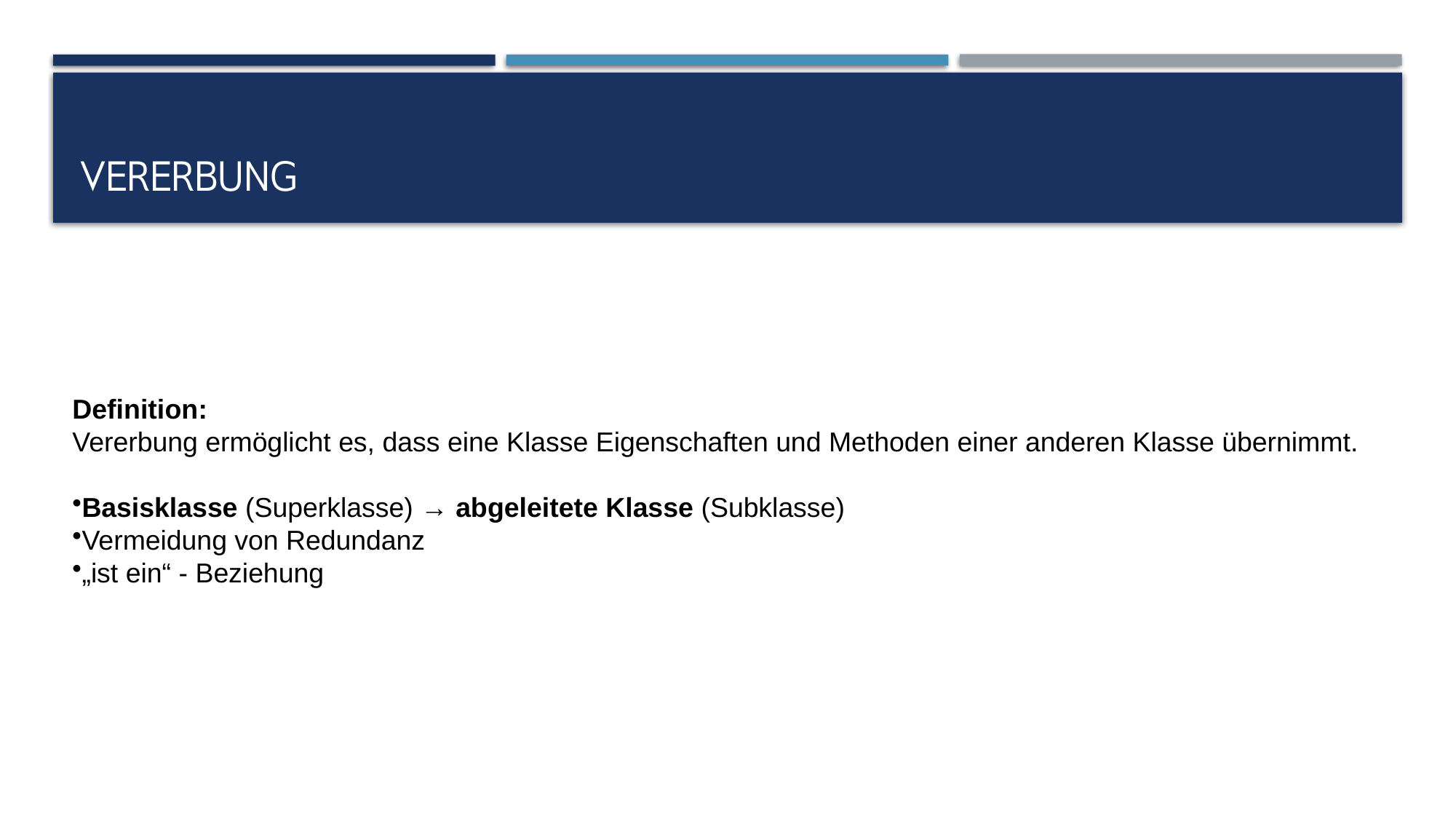

# Vererbung
Definition:
Vererbung ermöglicht es, dass eine Klasse Eigenschaften und Methoden einer anderen Klasse übernimmt.

Basisklasse (Superklasse) → abgeleitete Klasse (Subklasse)
Vermeidung von Redundanz
„ist ein“ - Beziehung